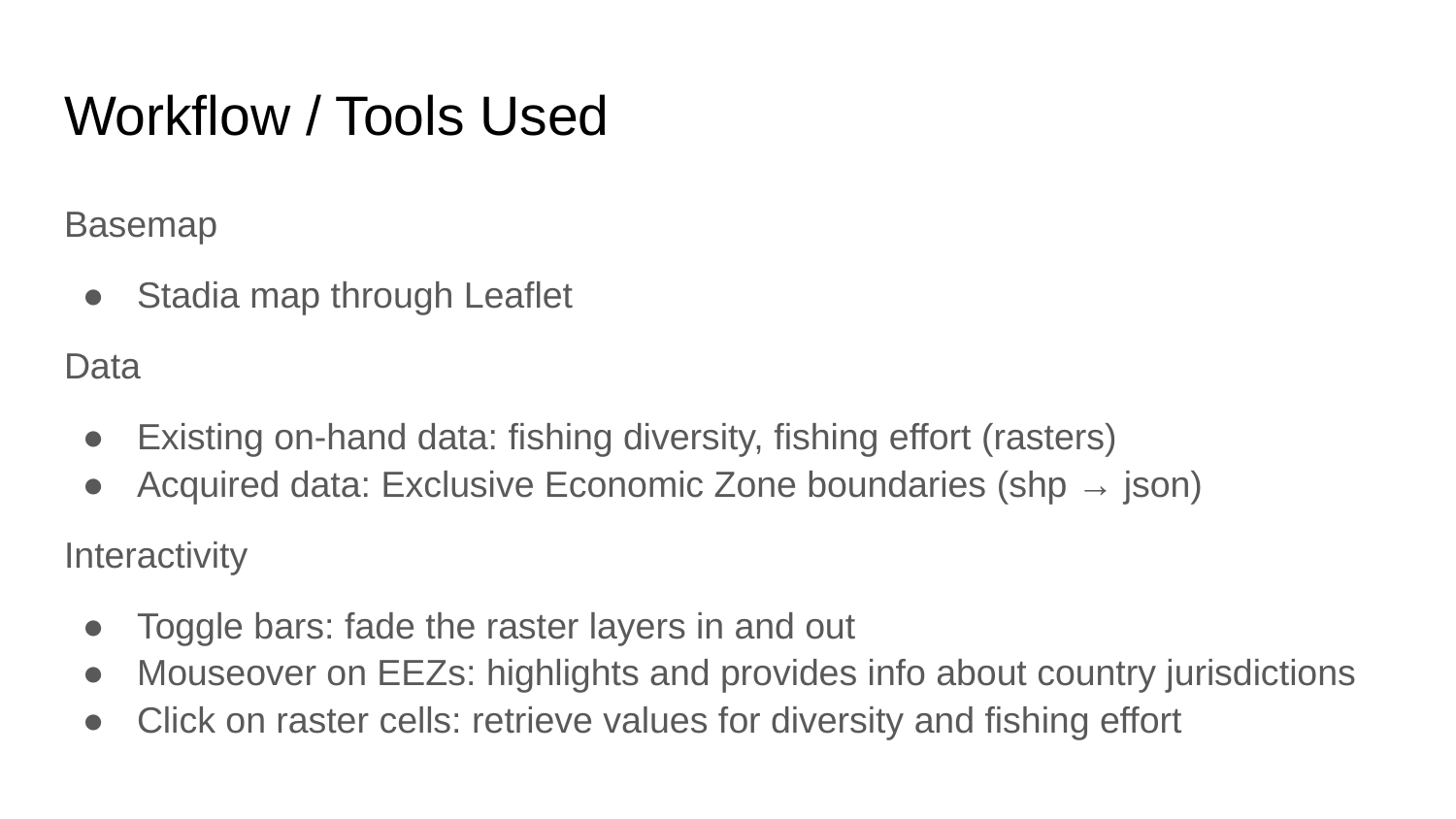

# Workflow / Tools Used
Basemap
Stadia map through Leaflet
Data
Existing on-hand data: fishing diversity, fishing effort (rasters)
Acquired data: Exclusive Economic Zone boundaries (shp → json)
Interactivity
Toggle bars: fade the raster layers in and out
Mouseover on EEZs: highlights and provides info about country jurisdictions
Click on raster cells: retrieve values for diversity and fishing effort